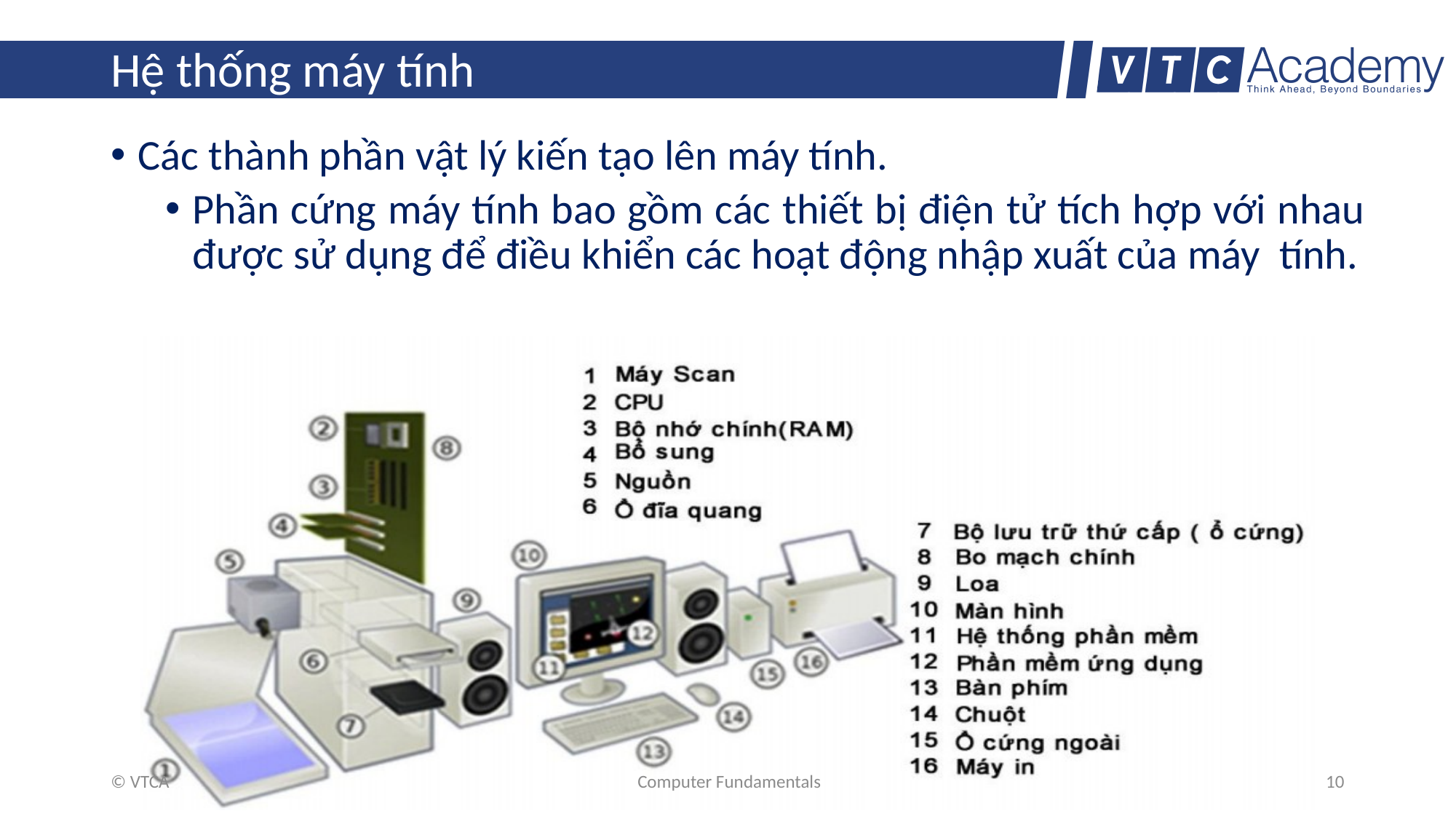

# Hệ thống máy tính
Các thành phần vật lý kiến tạo lên máy tính.
Phần cứng máy tính bao gồm các thiết bị điện tử tích hợp với nhau  được sử dụng để điều khiển các hoạt động nhập xuất của máy  tính.

© VTCA
Computer Fundamentals
10